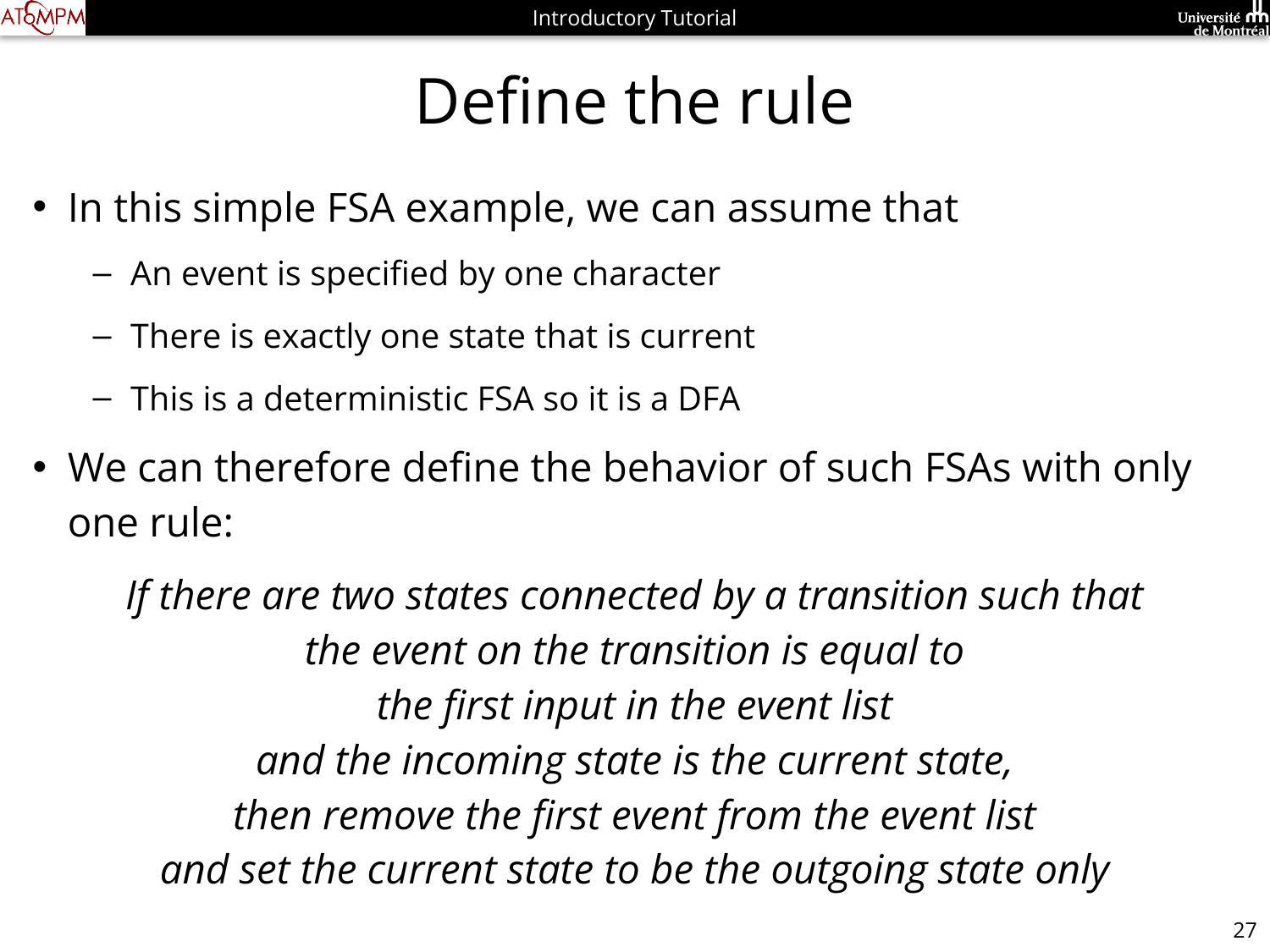

# Define the rule
In this simple FSA example, we can assume that
An event is specified by one character
There is exactly one state that is current
This is a deterministic FSA so it is a DFA
We can therefore define the behavior of such FSAs with only one rule:
If there are two states connected by a transition such that
the event on the transition is equal to
the first input in the event list
and the incoming state is the current state,
then remove the first event from the event list
and set the current state to be the outgoing state only
27